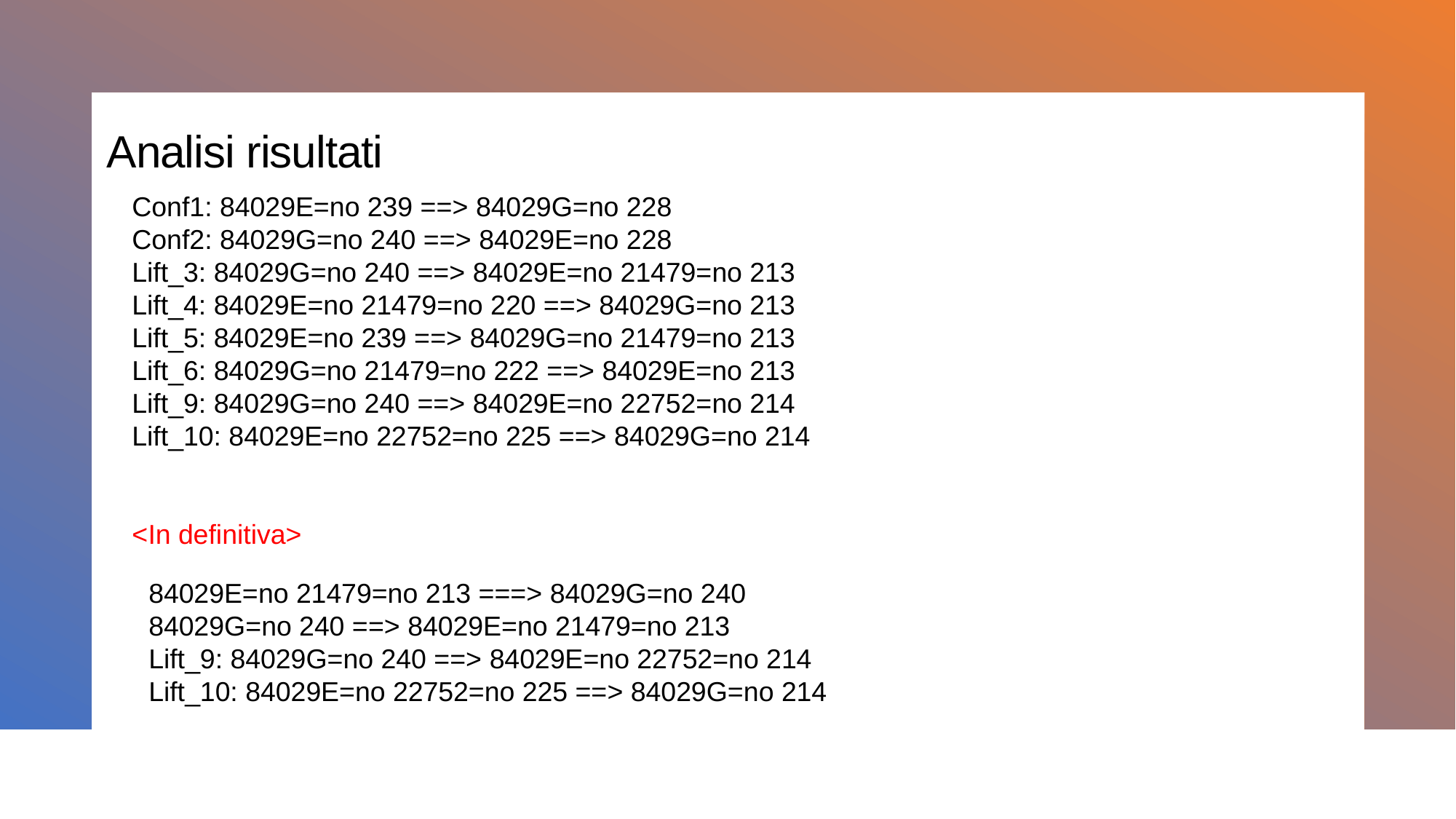

Analisi risultati
Conf1: 84029E=no 239 ==> 84029G=no 228
Conf2: 84029G=no 240 ==> 84029E=no 228
Lift_3: 84029G=no 240 ==> 84029E=no 21479=no 213
Lift_4: 84029E=no 21479=no 220 ==> 84029G=no 213
Lift_5: 84029E=no 239 ==> 84029G=no 21479=no 213
Lift_6: 84029G=no 21479=no 222 ==> 84029E=no 213
Lift_9: 84029G=no 240 ==> 84029E=no 22752=no 214
Lift_10: 84029E=no 22752=no 225 ==> 84029G=no 214

<In definitiva>

84029E=no 21479=no 213 ===> 84029G=no 240
84029G=no 240 ==> 84029E=no 21479=no 213
Lift_9: 84029G=no 240 ==> 84029E=no 22752=no 214
Lift_10: 84029E=no 22752=no 225 ==> 84029G=no 214